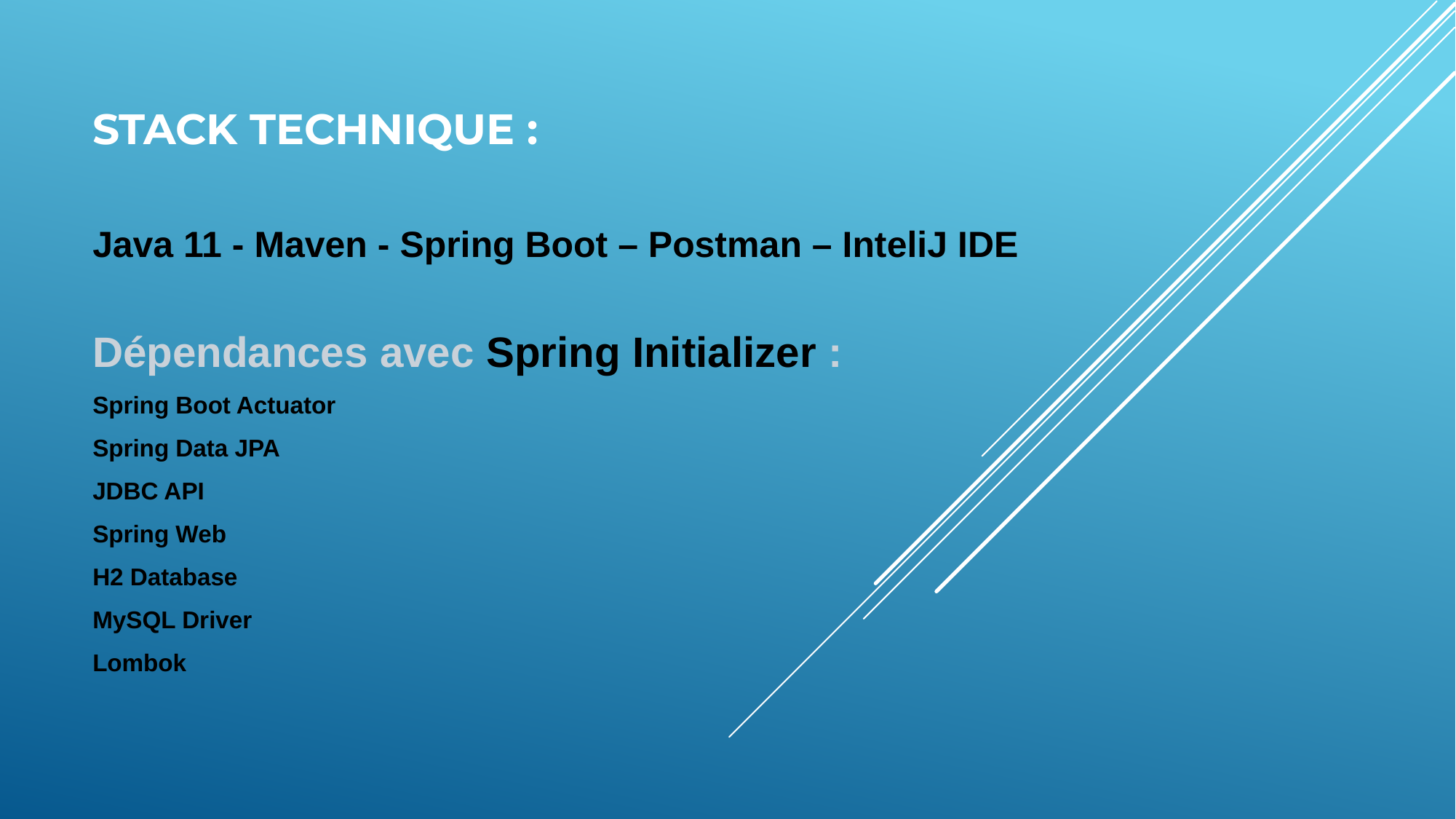

# Stack Technique :

Java 11 - Maven - Spring Boot – Postman – InteliJ IDE

Dépendances avec Spring Initializer :
Spring Boot Actuator
Spring Data JPA
JDBC API
Spring Web
H2 Database
MySQL Driver
Lombok